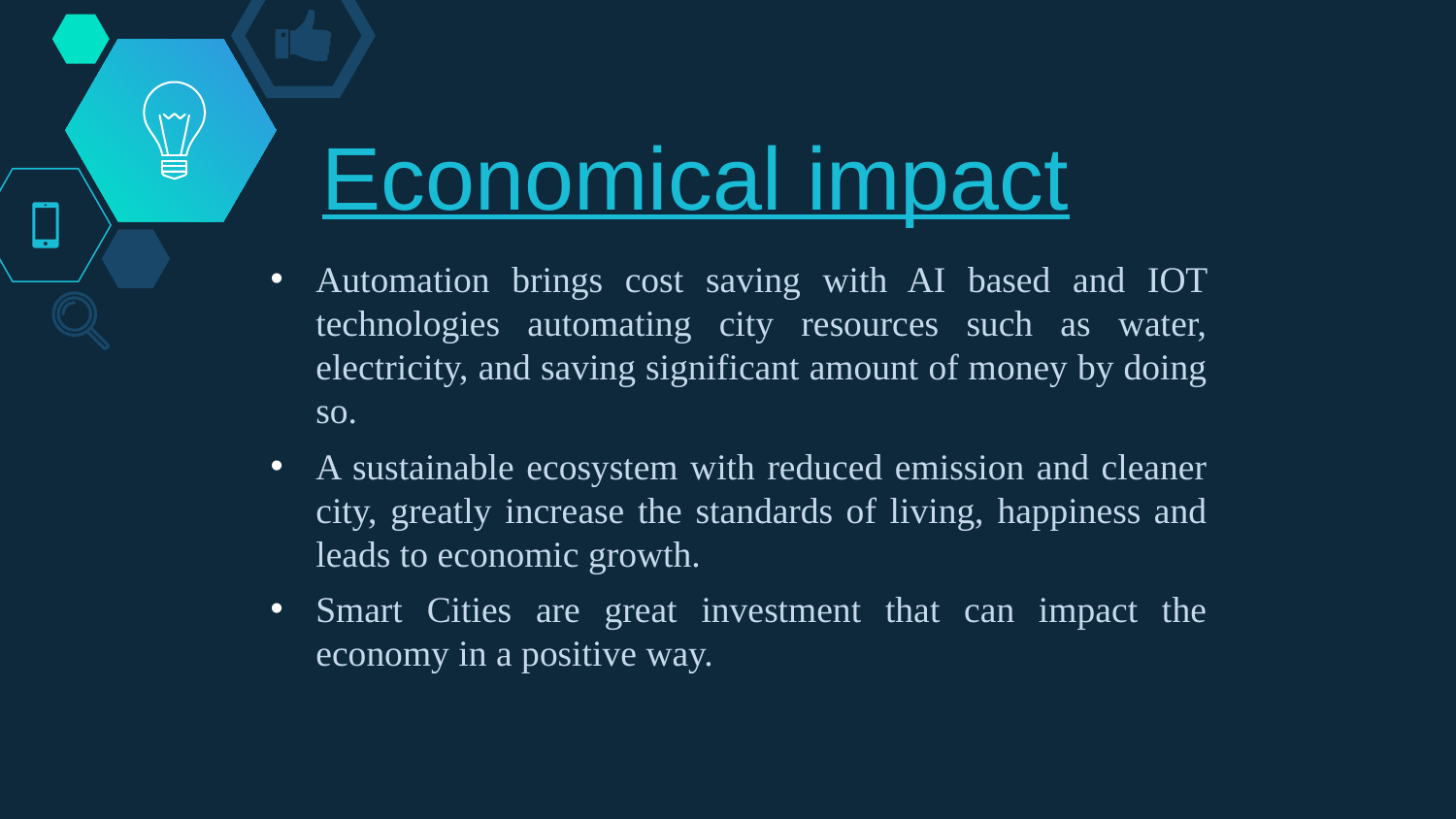

Economical impact
Automation brings cost saving with AI based and IOT technologies automating city resources such as water, electricity, and saving significant amount of money by doing so.
A sustainable ecosystem with reduced emission and cleaner city, greatly increase the standards of living, happiness and leads to economic growth.
Smart Cities are great investment that can impact the economy in a positive way.